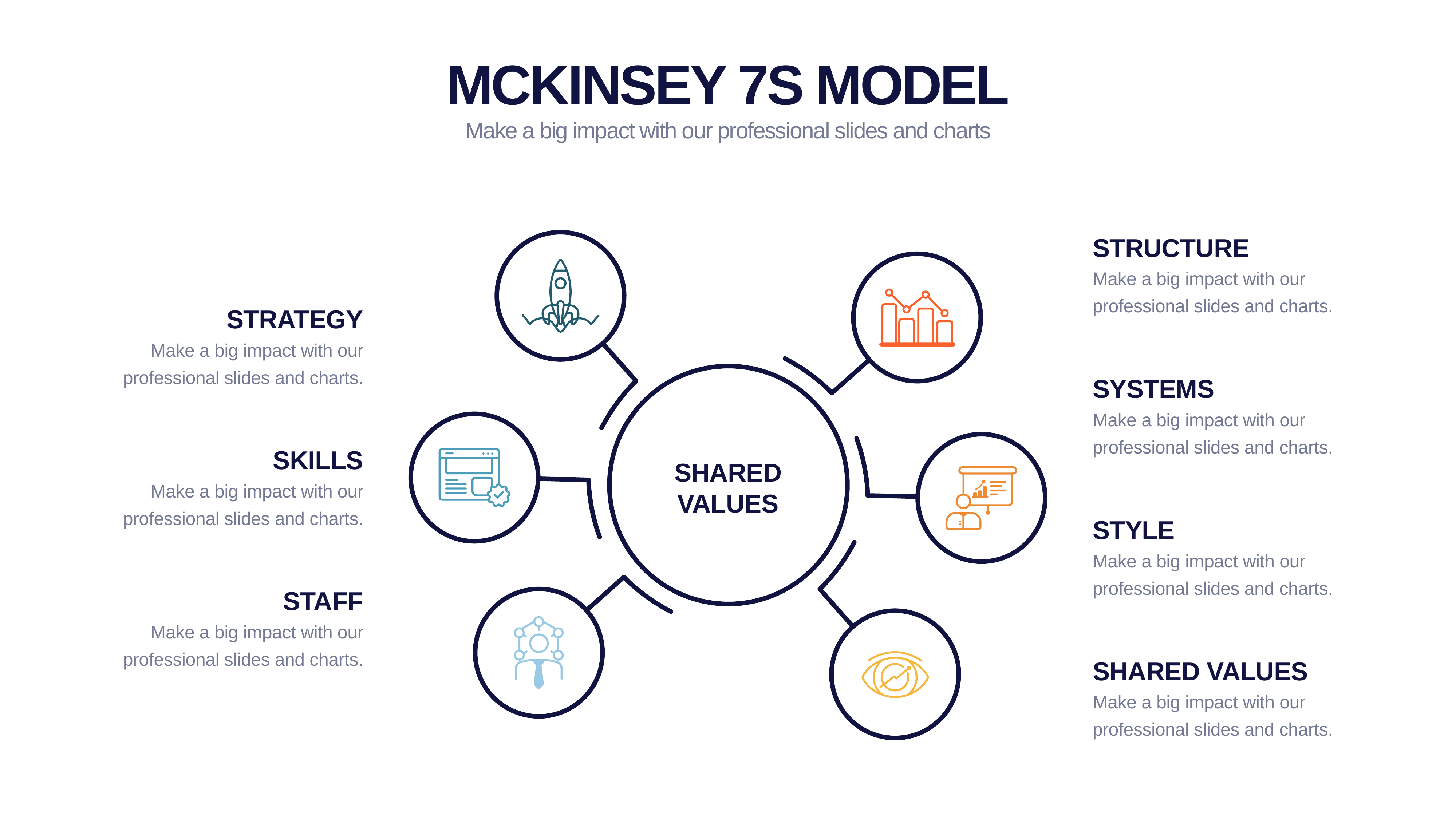

MCKINSEY 7S MODEL
Make a big impact with our professional slides and charts

STRUCTURE

Make a big impact with our professional slides and charts.

STRATEGY
Make a big impact with our professional slides and charts.

SYSTEMS
Make a big impact with our professional slides and charts.

SKILLS

SHARED VALUES

Make a big impact with our professional slides and charts.

STYLE

Make a big impact with our professional slides and charts.

STAFF

Make a big impact with our professional slides and charts.

SHARED VALUES
Make a big impact with our professional slides and charts.